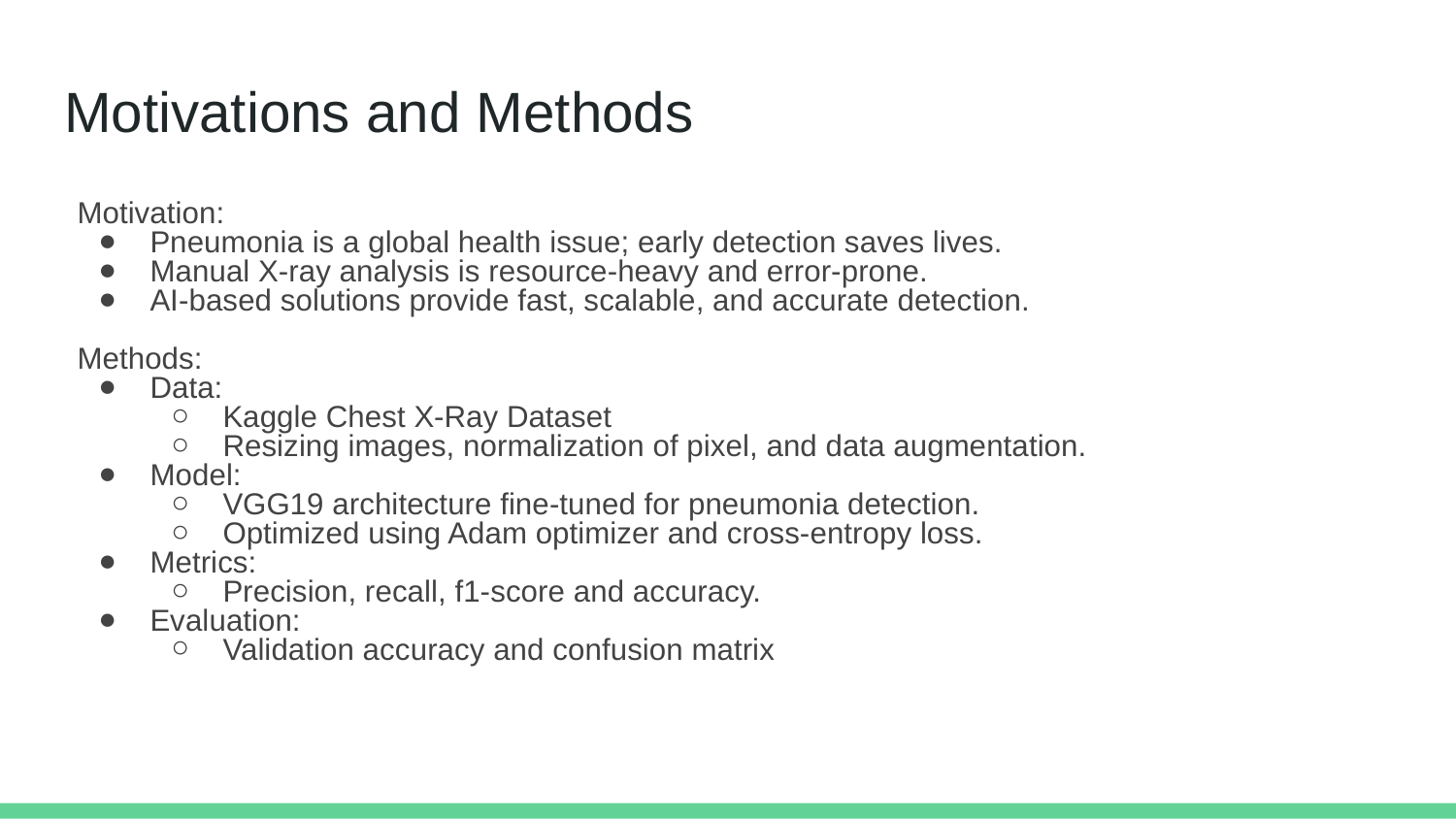

# Motivations and Methods
Motivation:
Pneumonia is a global health issue; early detection saves lives.
Manual X-ray analysis is resource-heavy and error-prone.
AI-based solutions provide fast, scalable, and accurate detection.

Methods:
Data:
Kaggle Chest X-Ray Dataset
Resizing images, normalization of pixel, and data augmentation.
Model:
VGG19 architecture fine-tuned for pneumonia detection.
Optimized using Adam optimizer and cross-entropy loss.
Metrics:
Precision, recall, f1-score and accuracy.
Evaluation:
Validation accuracy and confusion matrix